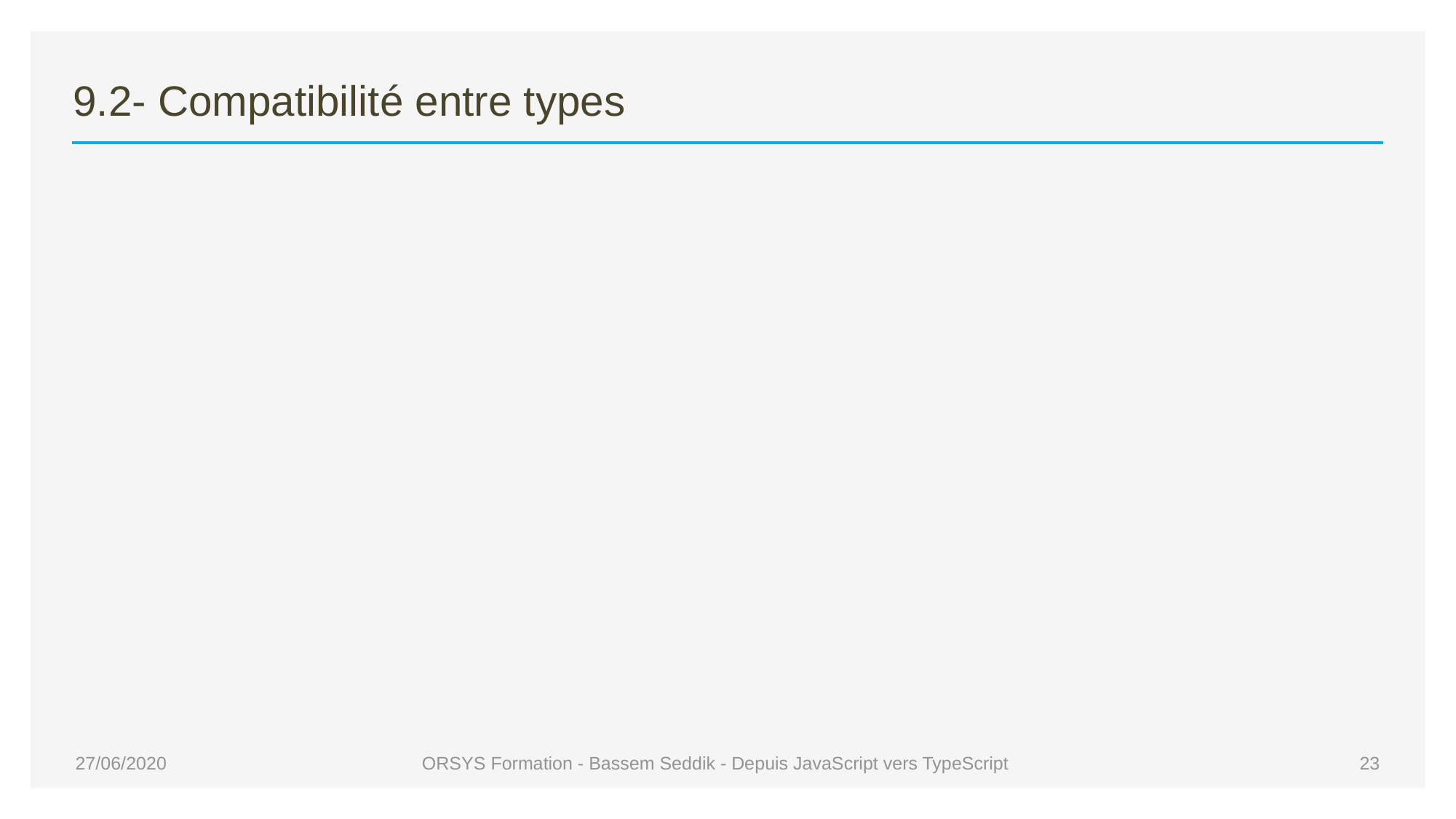

# 9.2- Compatibilité entre types

27/06/2020
ORSYS Formation - Bassem Seddik - Depuis JavaScript vers TypeScript
23